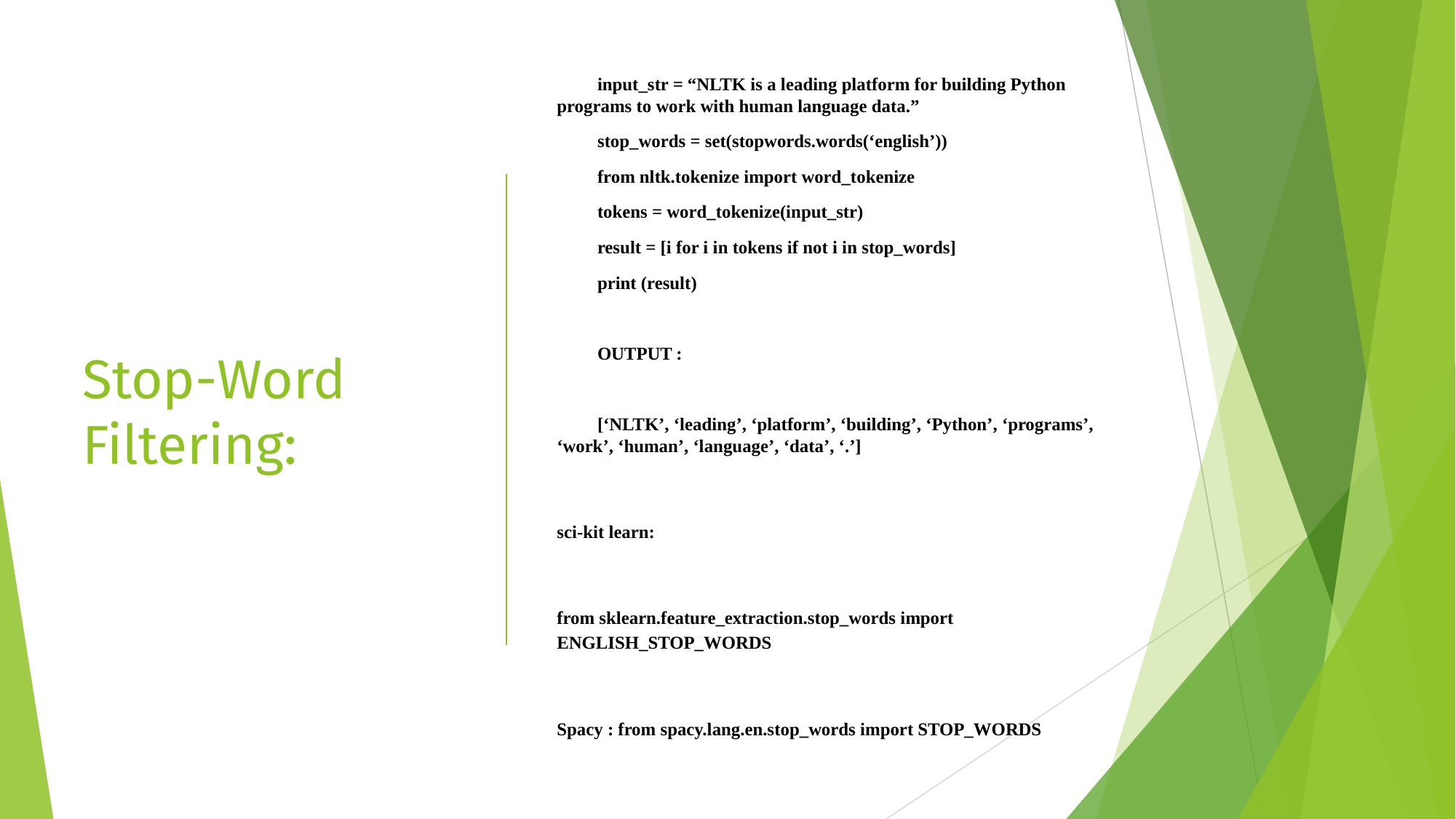

input_str = “NLTK is a leading platform for building Python programs to work with human language data.”
stop_words = set(stopwords.words(‘english’))
from nltk.tokenize import word_tokenize
tokens = word_tokenize(input_str)
result = [i for i in tokens if not i in stop_words]
print (result)

OUTPUT :

[‘NLTK’, ‘leading’, ‘platform’, ‘building’, ‘Python’, ‘programs’, ‘work’, ‘human’, ‘language’, ‘data’, ‘.’]
sci-kit learn:
from sklearn.feature_extraction.stop_words import ENGLISH_STOP_WORDS
Spacy : from spacy.lang.en.stop_words import STOP_WORDS

# Stop-Word Filtering: